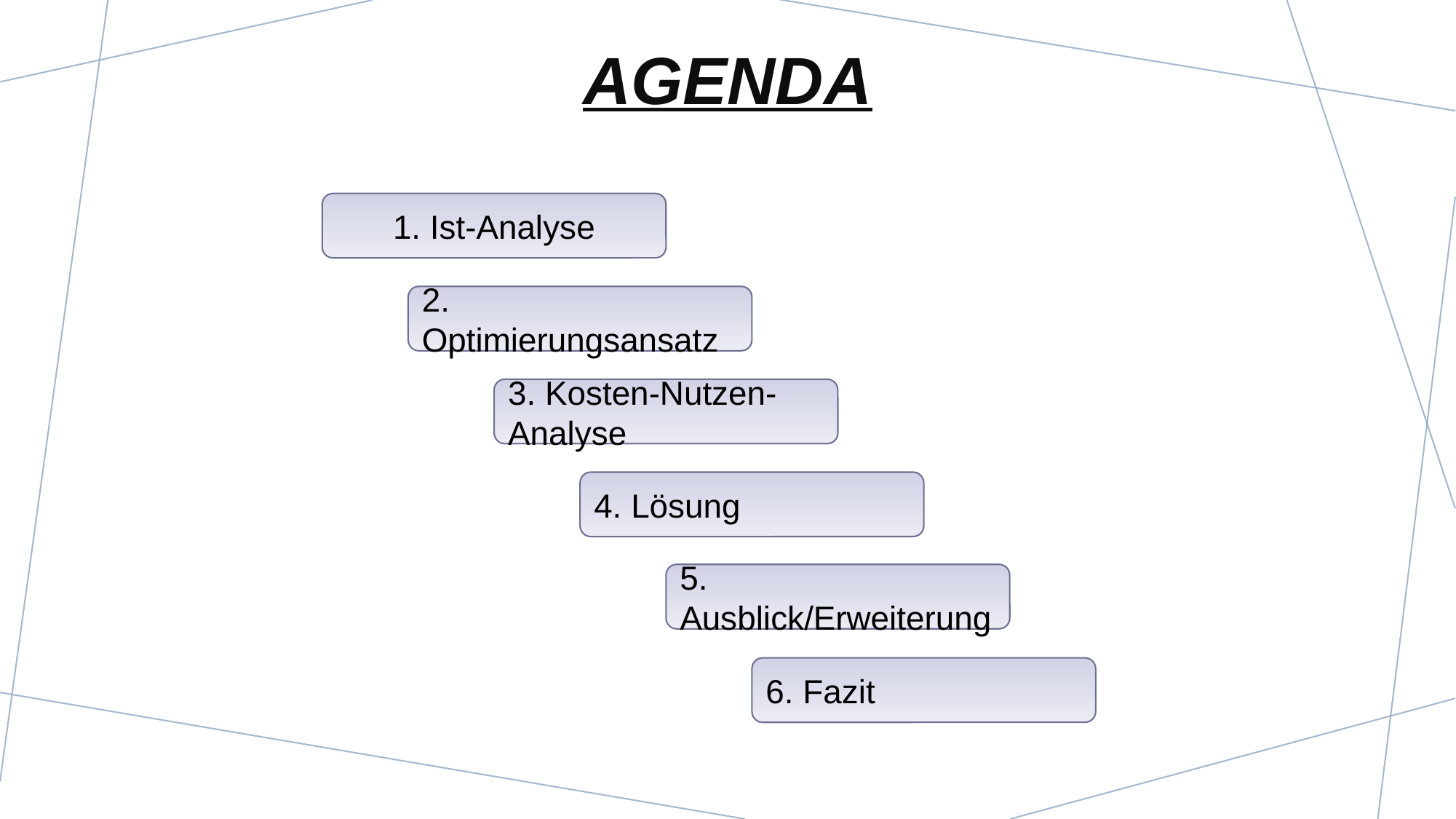

# Agenda
1. Ist-Analyse
2. Optimierungsansatz
3. Kosten-Nutzen-Analyse
4. Lösung
5. Ausblick/Erweiterung
6. Fazit